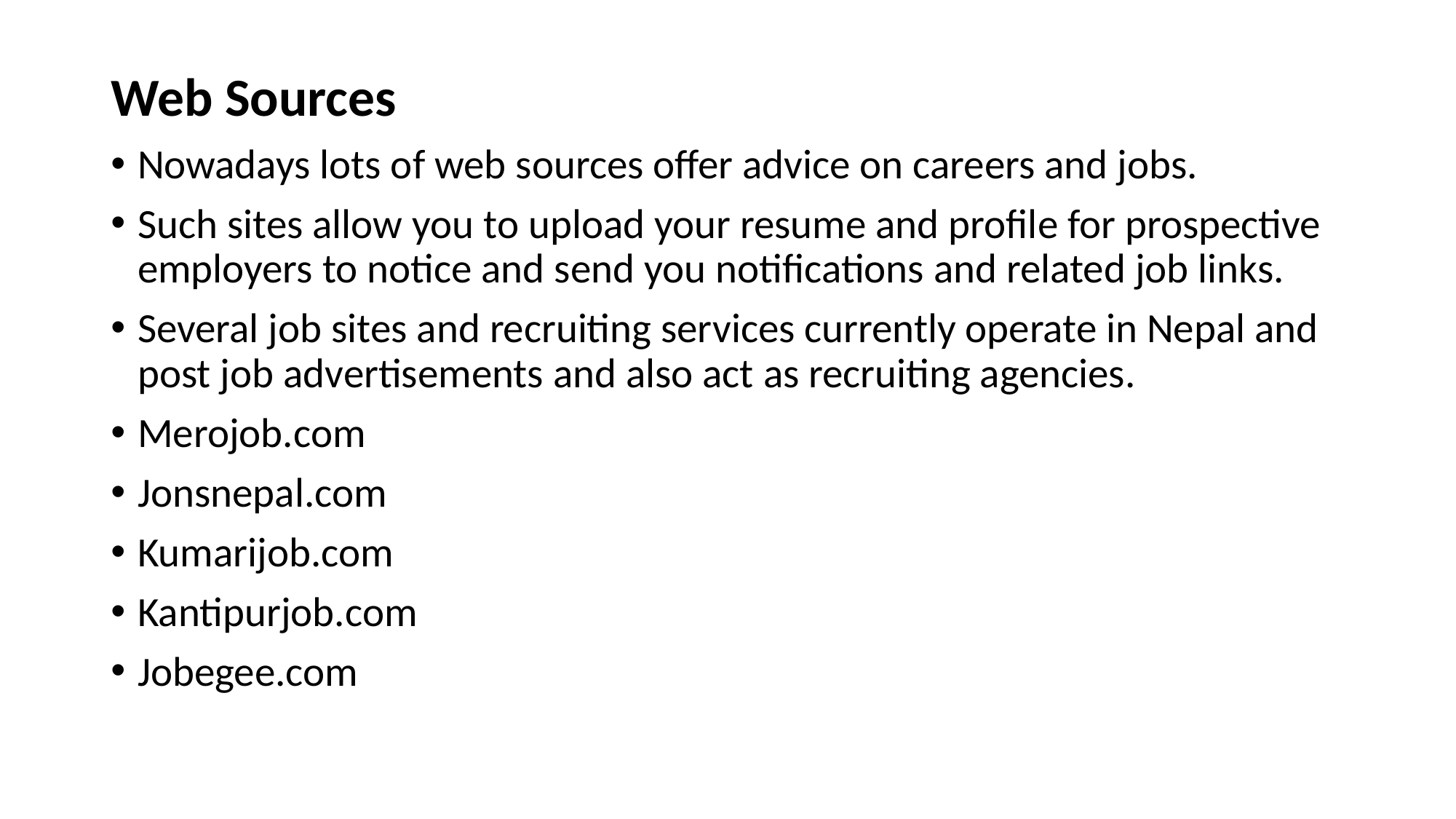

Web Sources
Nowadays lots of web sources offer advice on careers and jobs.
Such sites allow you to upload your resume and profile for prospective employers to notice and send you notifications and related job links.
Several job sites and recruiting services currently operate in Nepal and post job advertisements and also act as recruiting agencies.
Merojob.com
Jonsnepal.com
Kumarijob.com
Kantipurjob.com
Jobegee.com